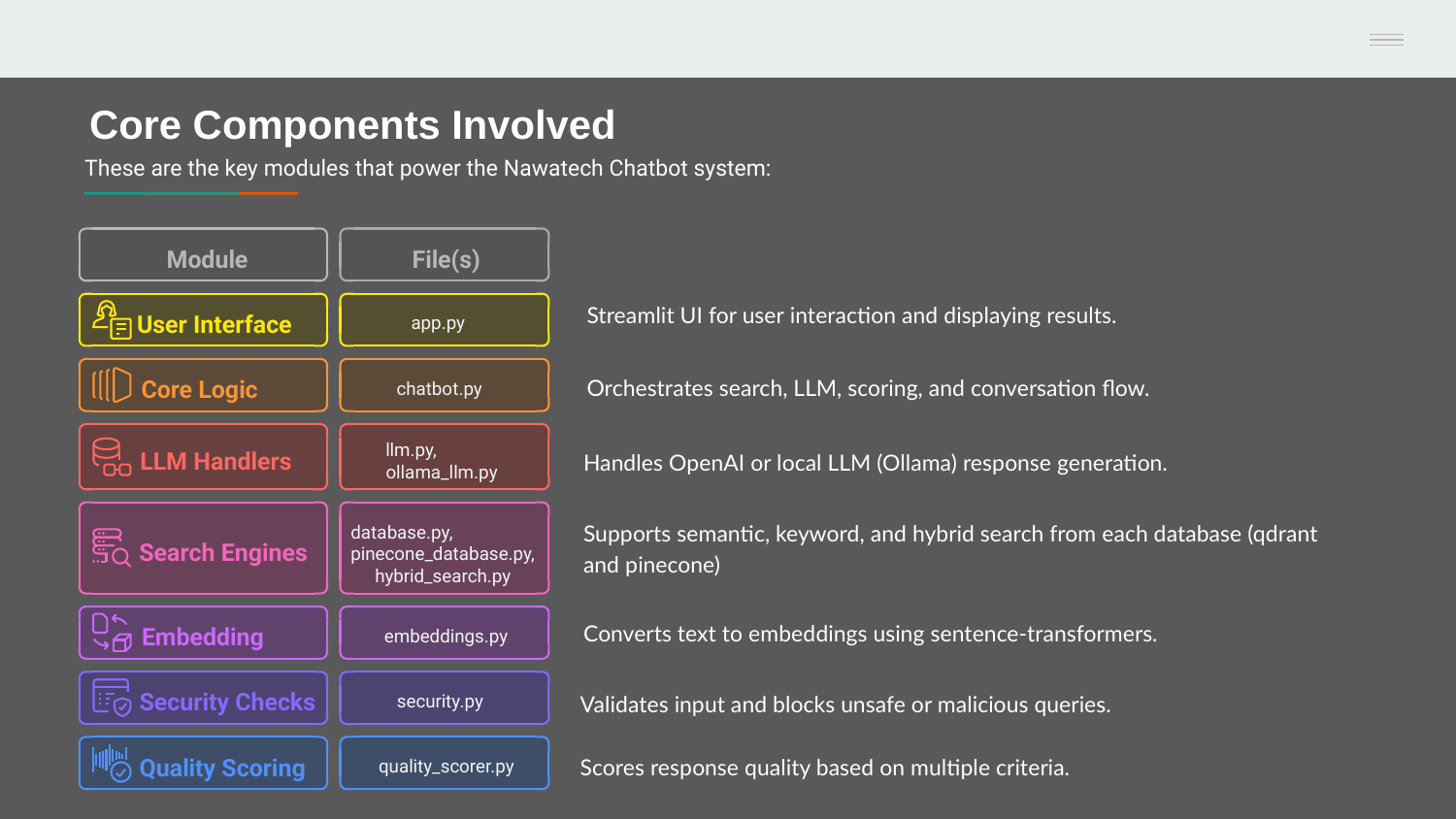

# Core Components Involved
These are the key modules that power the Nawatech Chatbot system:

Module
File(s)

User Interface
app.py

Core Logic
chatbot.py

llm.py,
ollama_llm.py
LLM Handlers

database.py,
pinecone_database.py,
hybrid_search.py

Search Engines

Embedding
embeddings.py

Security Checks
security.py

Quality Scoring
quality_scorer.py
Streamlit UI for user interaction and displaying results.
Orchestrates search, LLM, scoring, and conversation flow.
Handles OpenAI or local LLM (Ollama) response generation.
Supports semantic, keyword, and hybrid search from each database (qdrant and pinecone)
Converts text to embeddings using sentence-transformers.
Validates input and blocks unsafe or malicious queries.
Scores response quality based on multiple criteria.